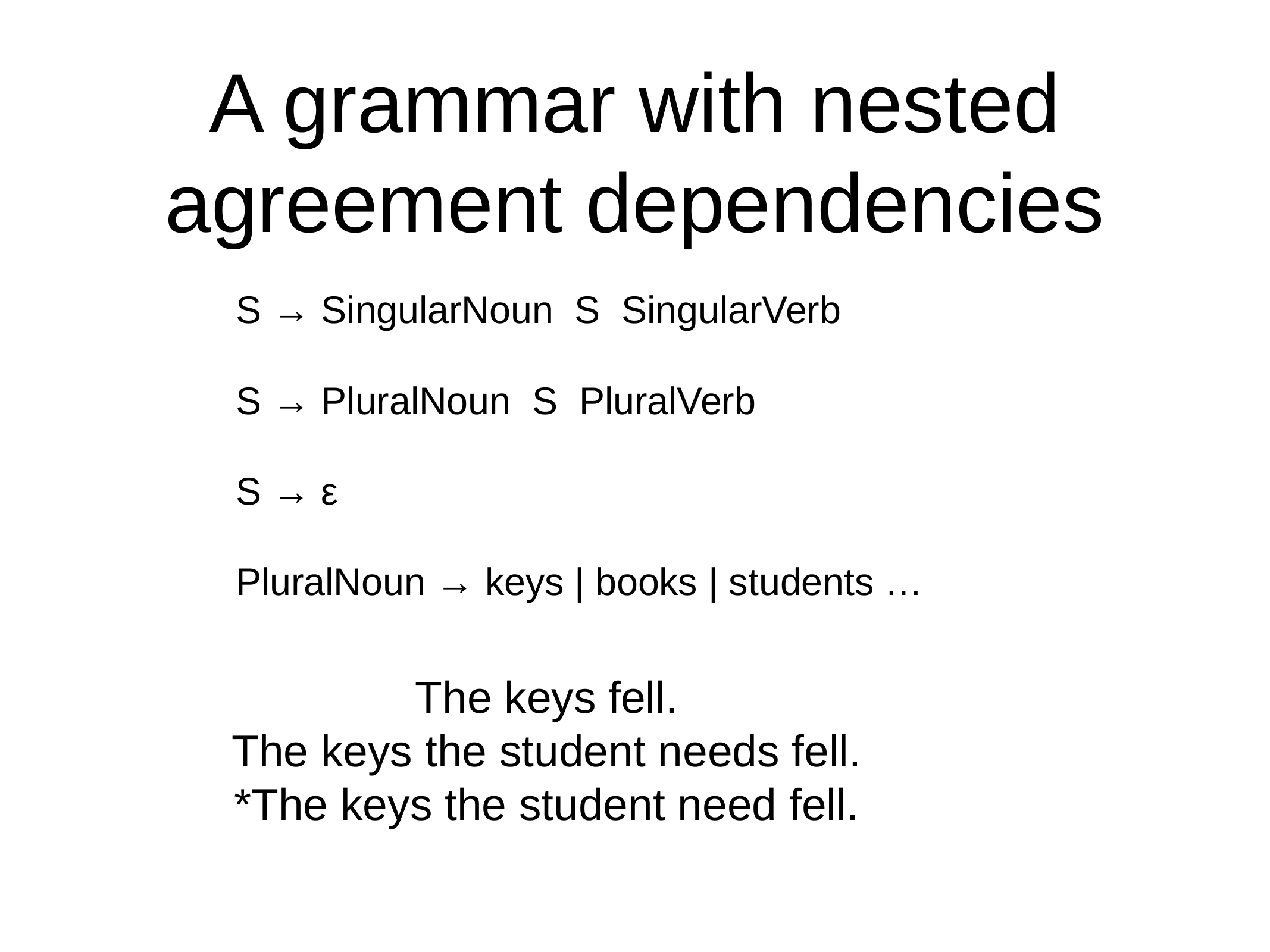

# A grammar with nested agreement dependencies
S → SingularNoun  S  SingularVerb
S → PluralNoun  S  PluralVerb
S → ε
PluralNoun → keys | books | students …
The keys fell.
The keys the student needs fell.
*The keys the student need fell.